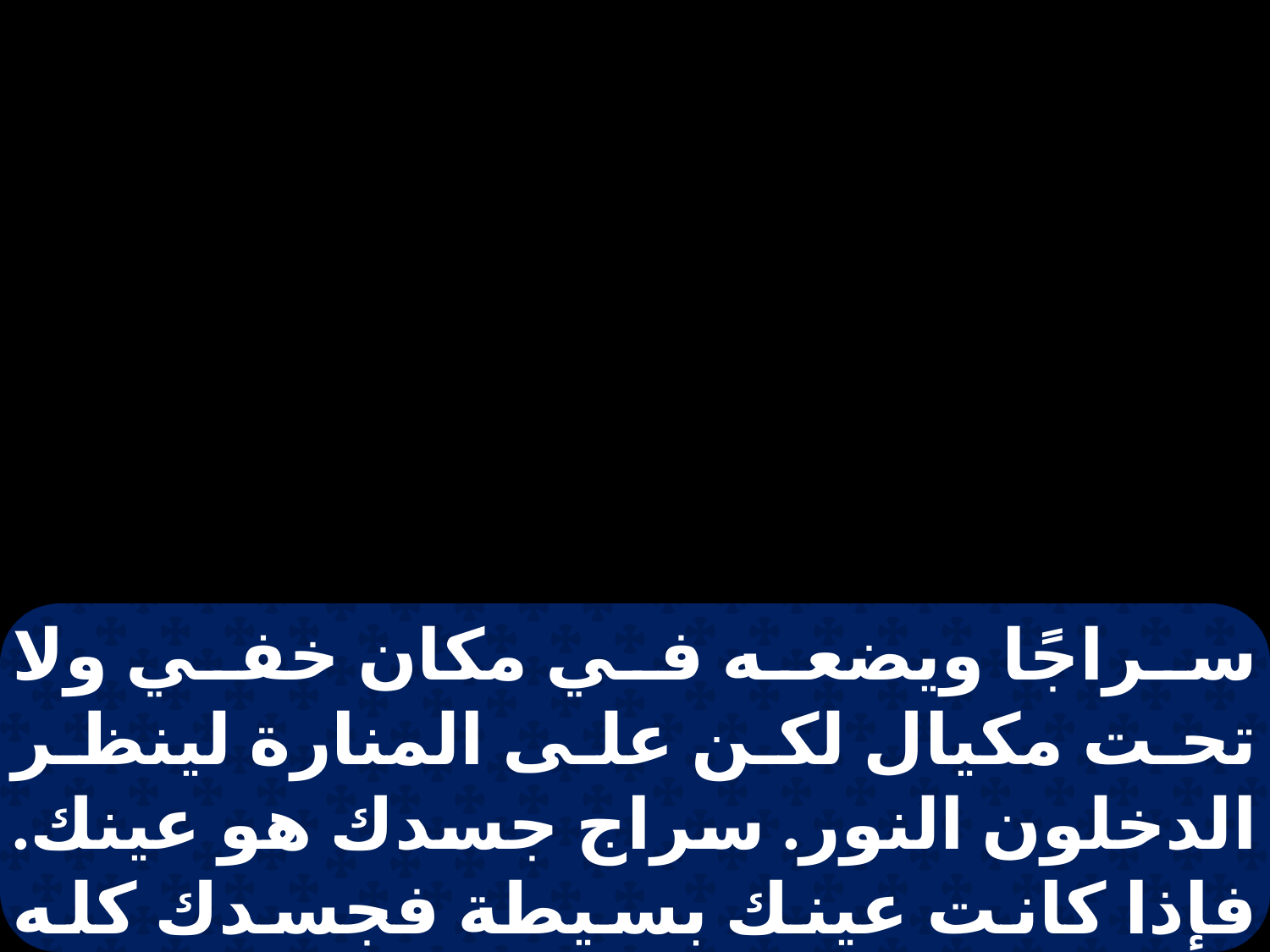

سراجًا ويضعه في مكان خفي ولا تحت مكيال لكن على المنارة لينظر الدخلون النور. سراج جسدك هو عينك. فإذا كانت عينك بسيطة فجسدك كله يكون نيرًا. وإذا كانت شريرة فجسدك كله يكون مظلمًا فانظر إذن لئلا